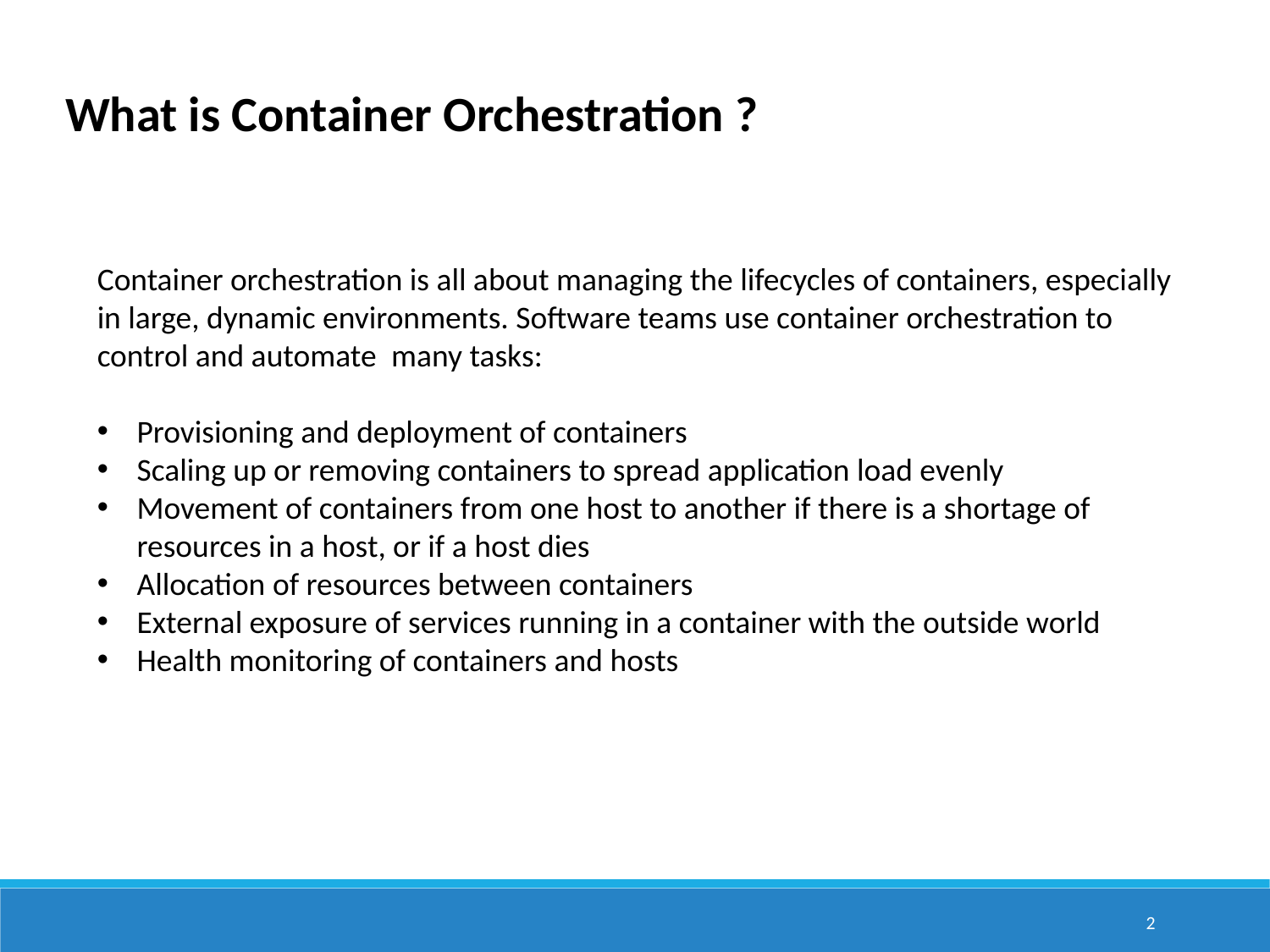

What is Container Orchestration ?
Container orchestration is all about managing the lifecycles of containers, especially in large, dynamic environments. Software teams use container orchestration to control and automate  many tasks:

Provisioning and deployment of containers
Scaling up or removing containers to spread application load evenly
Movement of containers from one host to another if there is a shortage of resources in a host, or if a host dies
Allocation of resources between containers
External exposure of services running in a container with the outside world
Health monitoring of containers and hosts

2